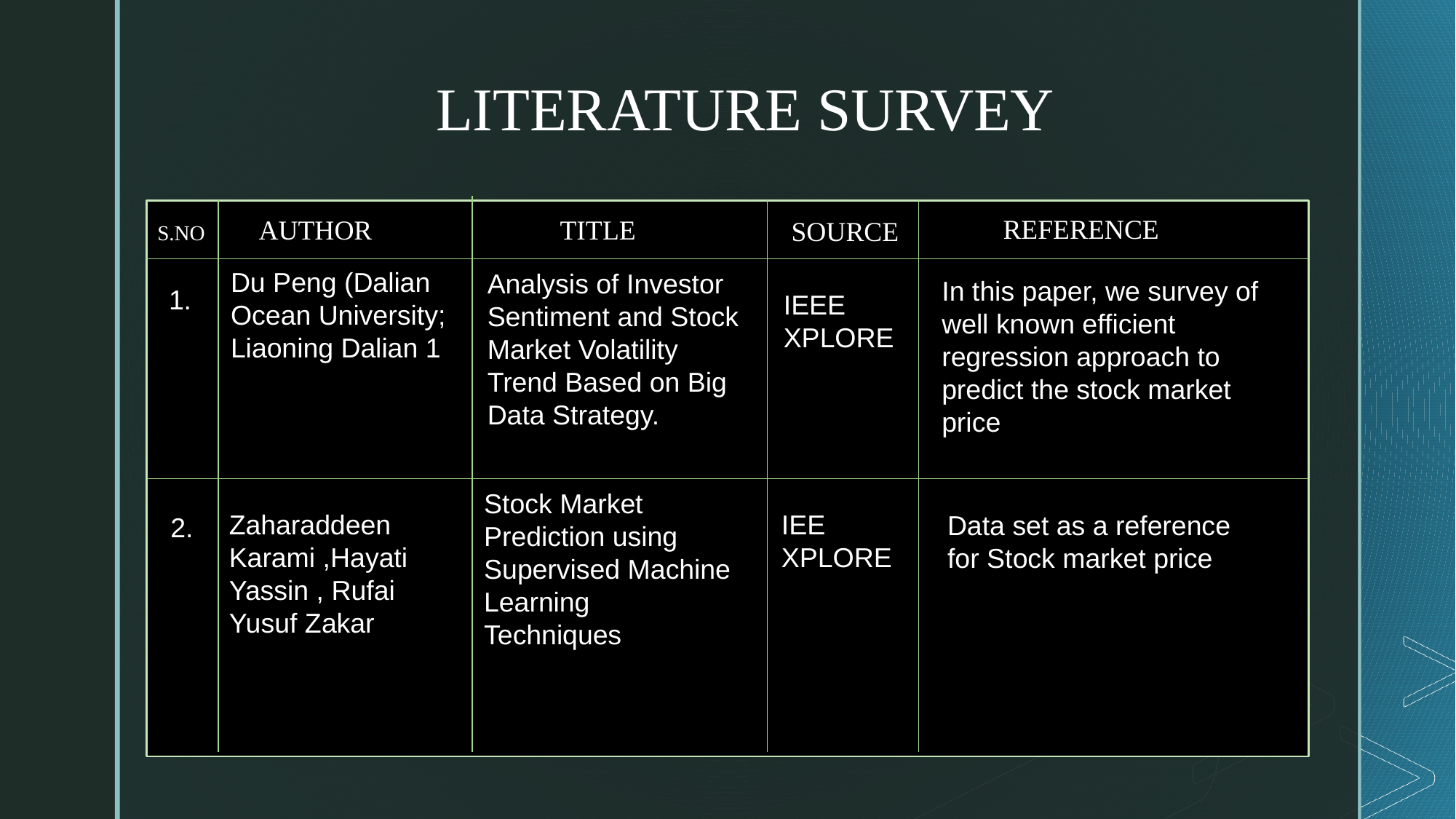

LITERATURE SURVEY

REFERENCE
AUTHOR
TITLE
SOURCE
S.NO
Du Peng (Dalian Ocean University; Liaoning Dalian 1
Analysis of Investor Sentiment and Stock Market Volatility
Trend Based on Big Data Strategy.

In this paper, we survey of well known efficient regression approach to predict the stock market price
1.
IEEE XPLORE
Stock Market Prediction using Supervised Machine Learning
Techniques
Zaharaddeen Karami ,Hayati Yassin , Rufai Yusuf Zakar
IEE XPLORE
Data set as a reference for Stock market price
2.